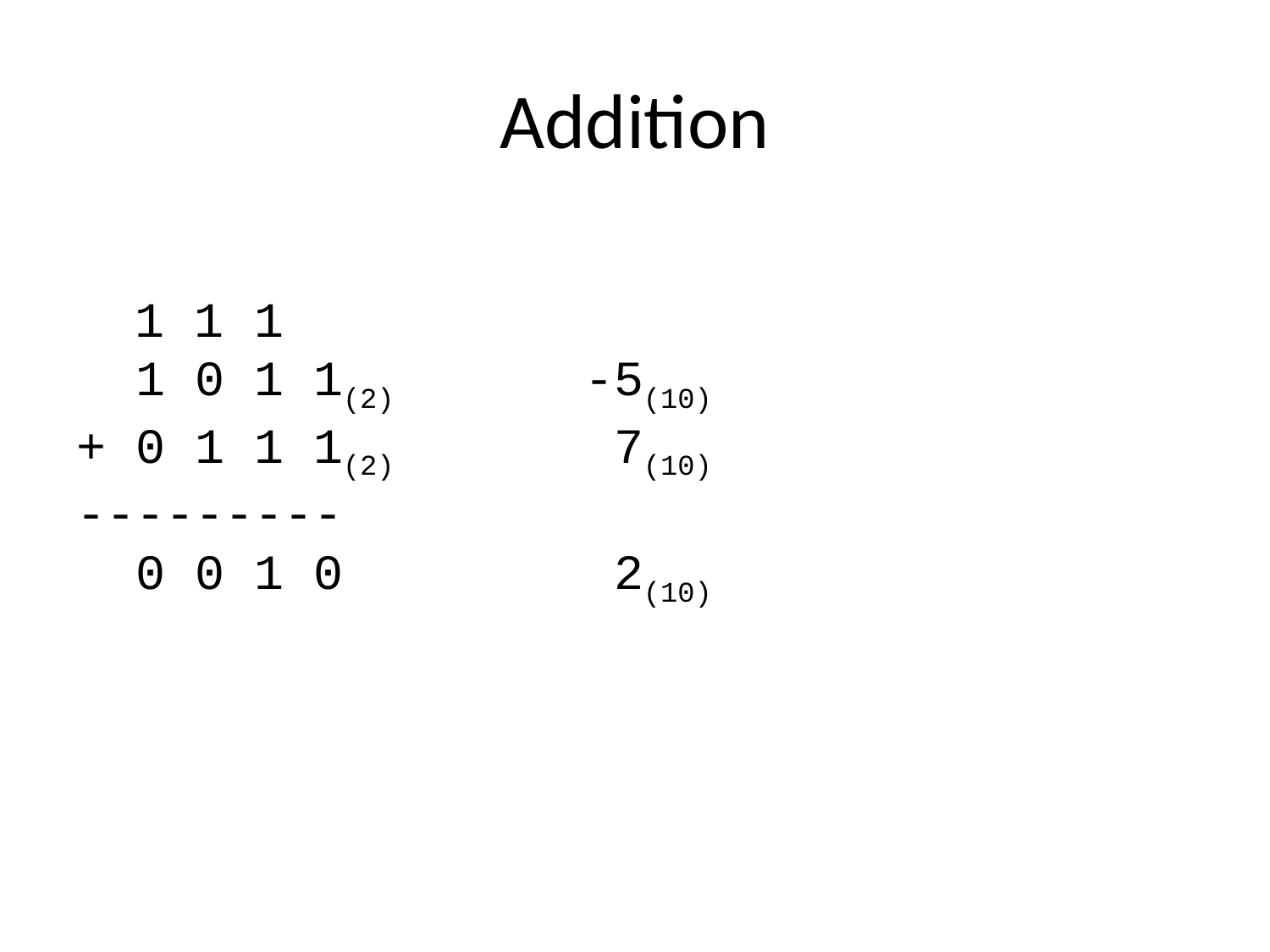

# Addition
  1 1 1
  1 0 1 1(2)		-5(10)
+ 0 1 1 1(2)		 7(10)
---------
  0 0 1 0    	 2(10)